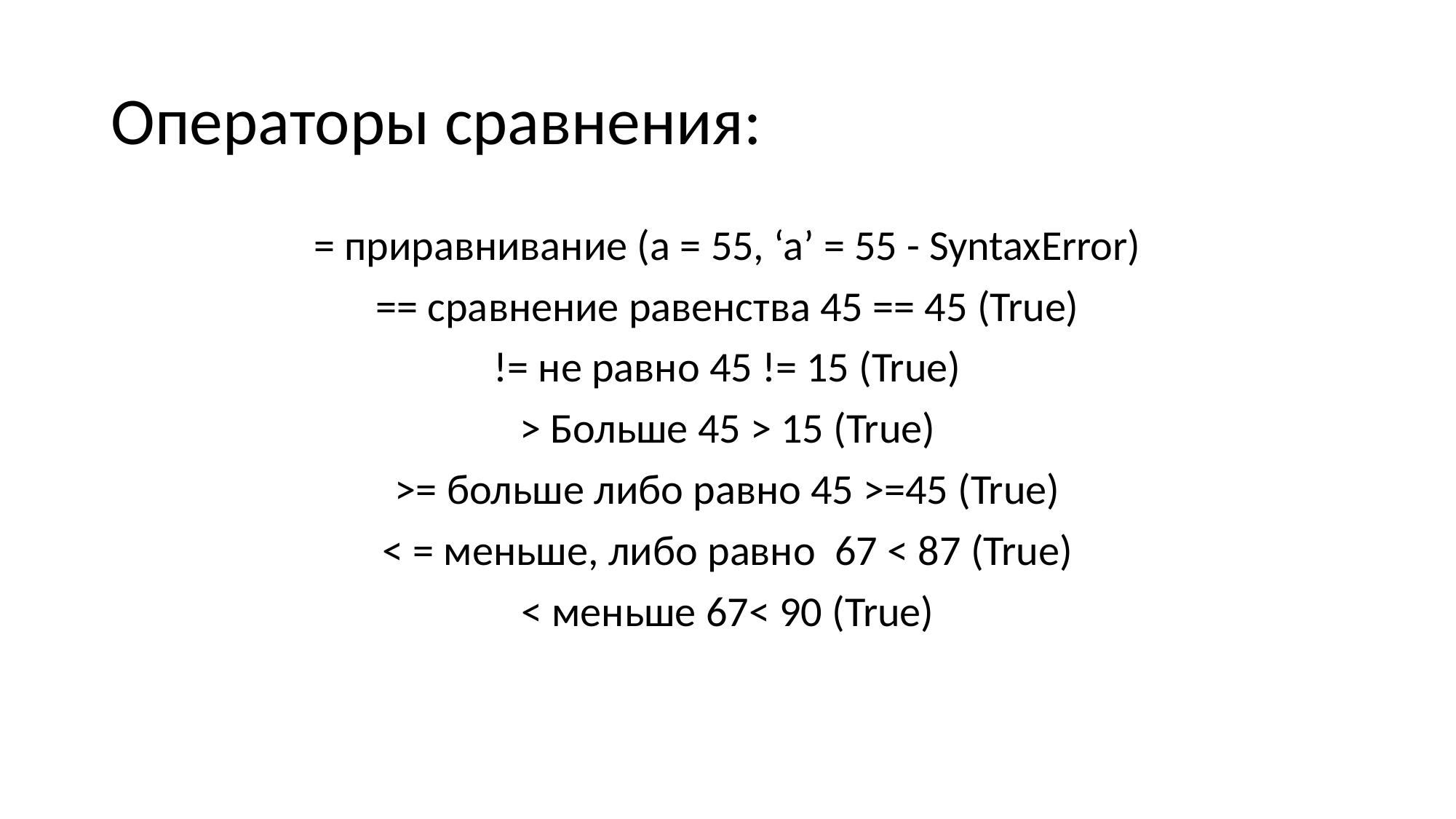

# Операторы сравнения:
= приравнивание (a = 55, ‘a’ = 55 - SyntaxError)
== сравнение равенства 45 == 45 (True)
!= не равно 45 != 15 (True)
> Больше 45 > 15 (True)
>= больше либо равно 45 >=45 (True)
< = меньше, либо равно  67 < 87 (True)
< меньше 67< 90 (True)